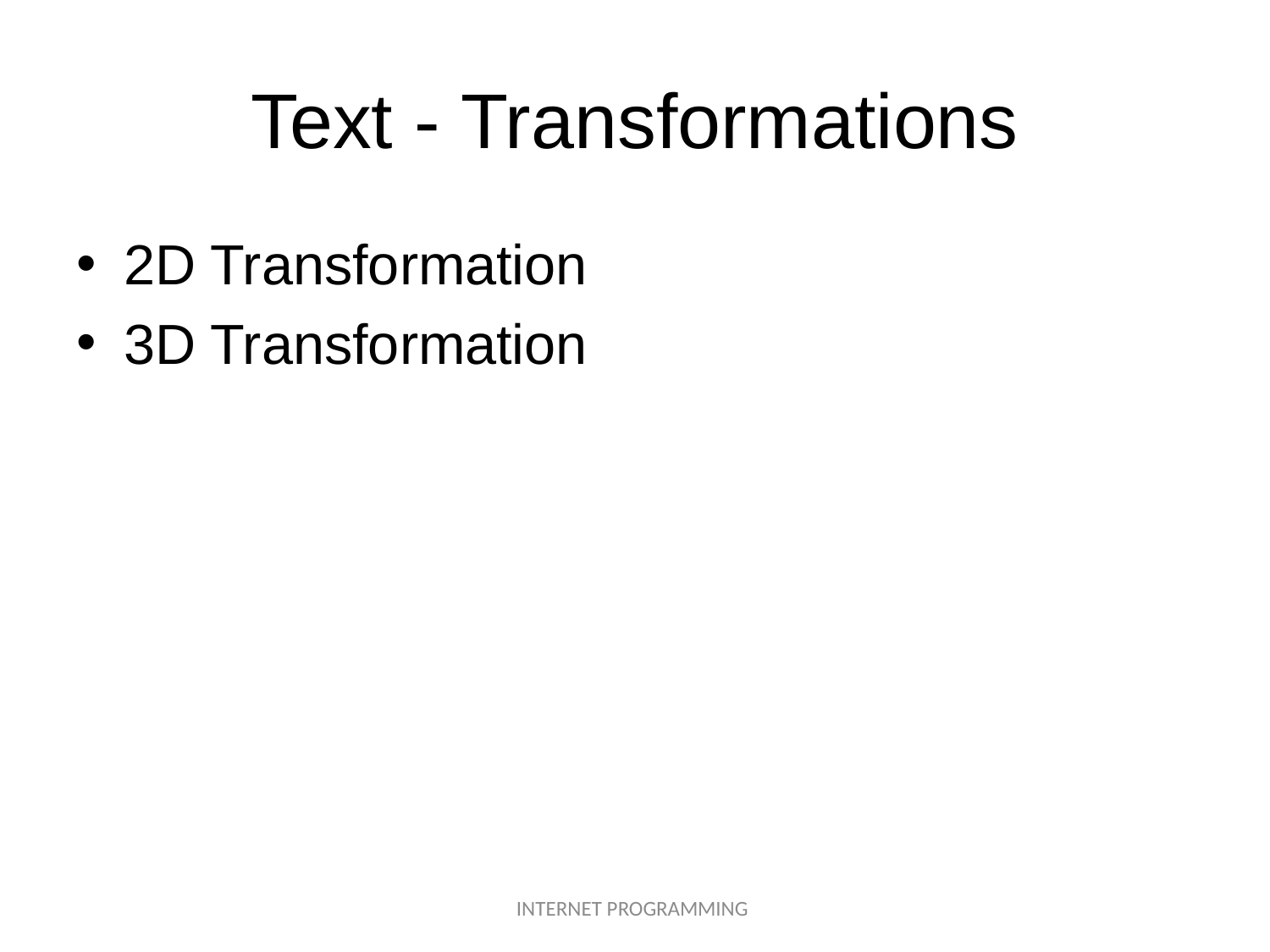

# Text - Transformations
2D Transformation
3D Transformation
INTERNET PROGRAMMING